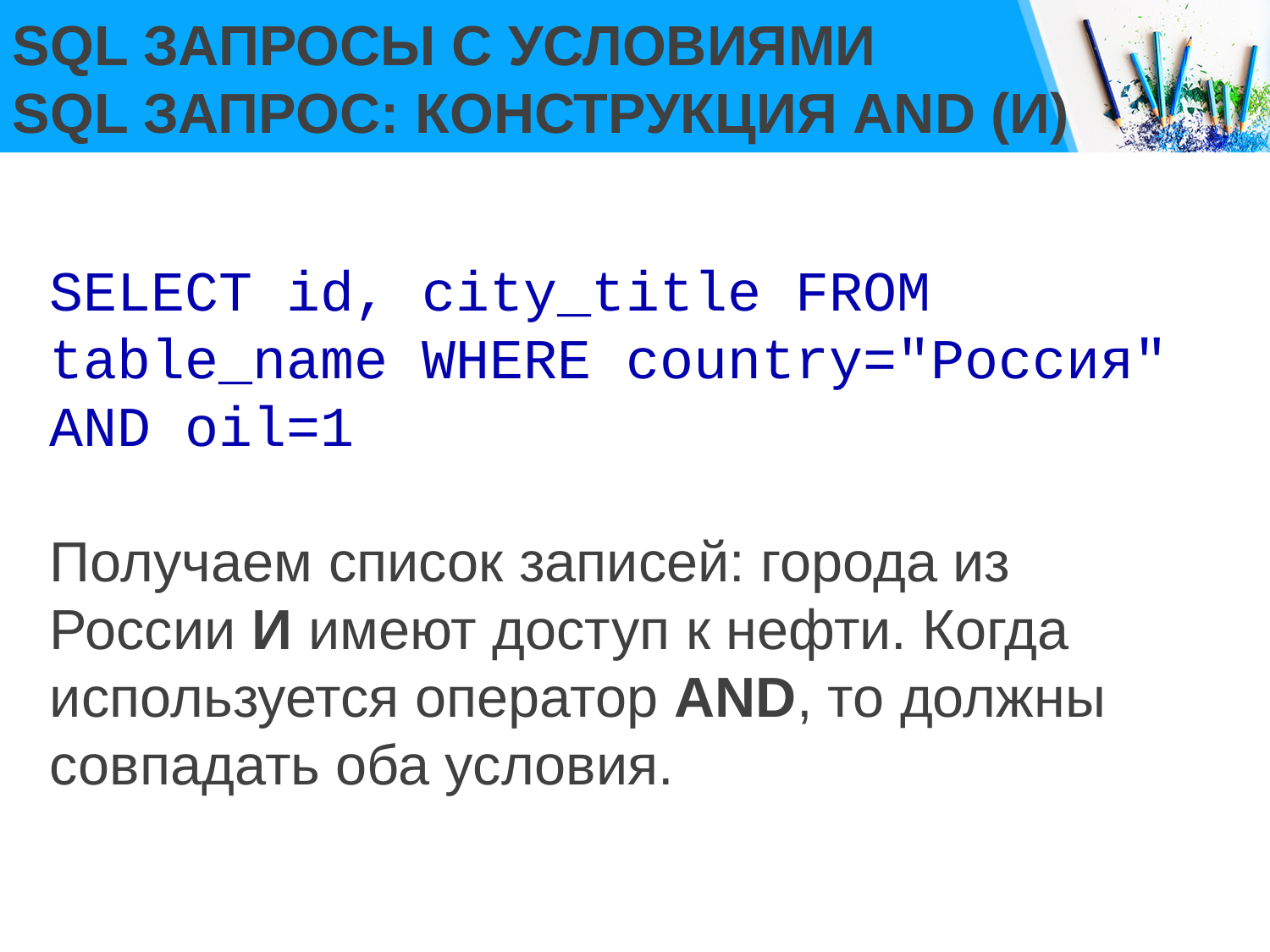

# SQL ЗАПРОСЫ С УСЛОВИЯМИ SQL ЗАПРОС: КОНСТРУКЦИЯ AND (И)
SELECT id, city_title FROM table_name WHERE country="Россия" AND oil=1

Получаем список записей: города из России И имеют доступ к нефти. Когда используется оператор AND, то должны совпадать оба условия.